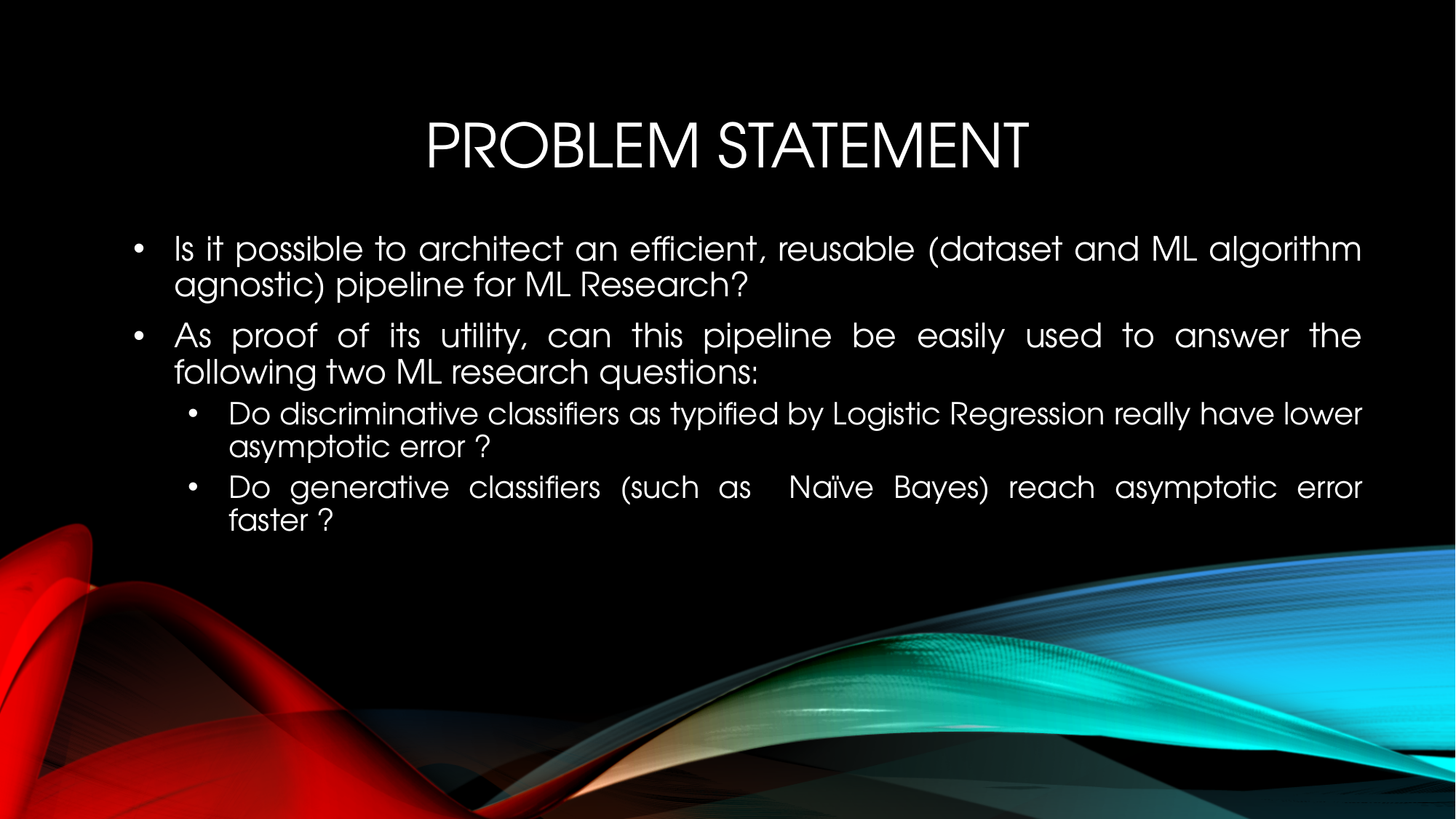

# Problem statement
Is it possible to architect an efficient, reusable (dataset and ML algorithm agnostic) pipeline for ML Research?
As proof of its utility, can this pipeline be easily used to answer the following two ML research questions:
Do discriminative classifiers as typified by Logistic Regression really have lower asymptotic error ?
Do generative classifiers (such as  Naïve Bayes) reach asymptotic error faster ?